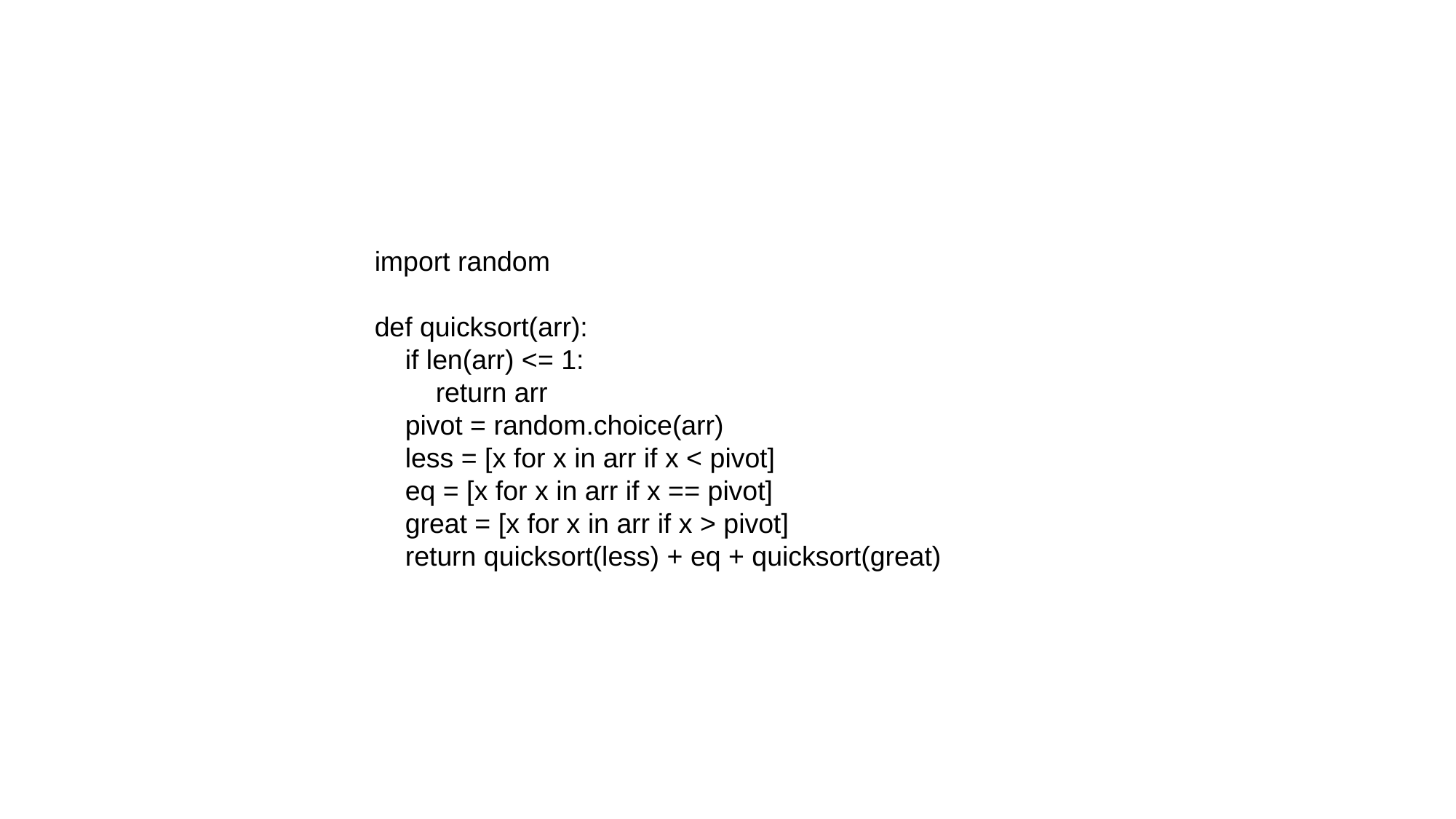

import random

def quicksort(arr):
    if len(arr) <= 1:
        return arr
    pivot = random.choice(arr)
    less = [x for x in arr if x < pivot]
    eq = [x for x in arr if x == pivot]
    great = [x for x in arr if x > pivot]
    return quicksort(less) + eq + quicksort(great)